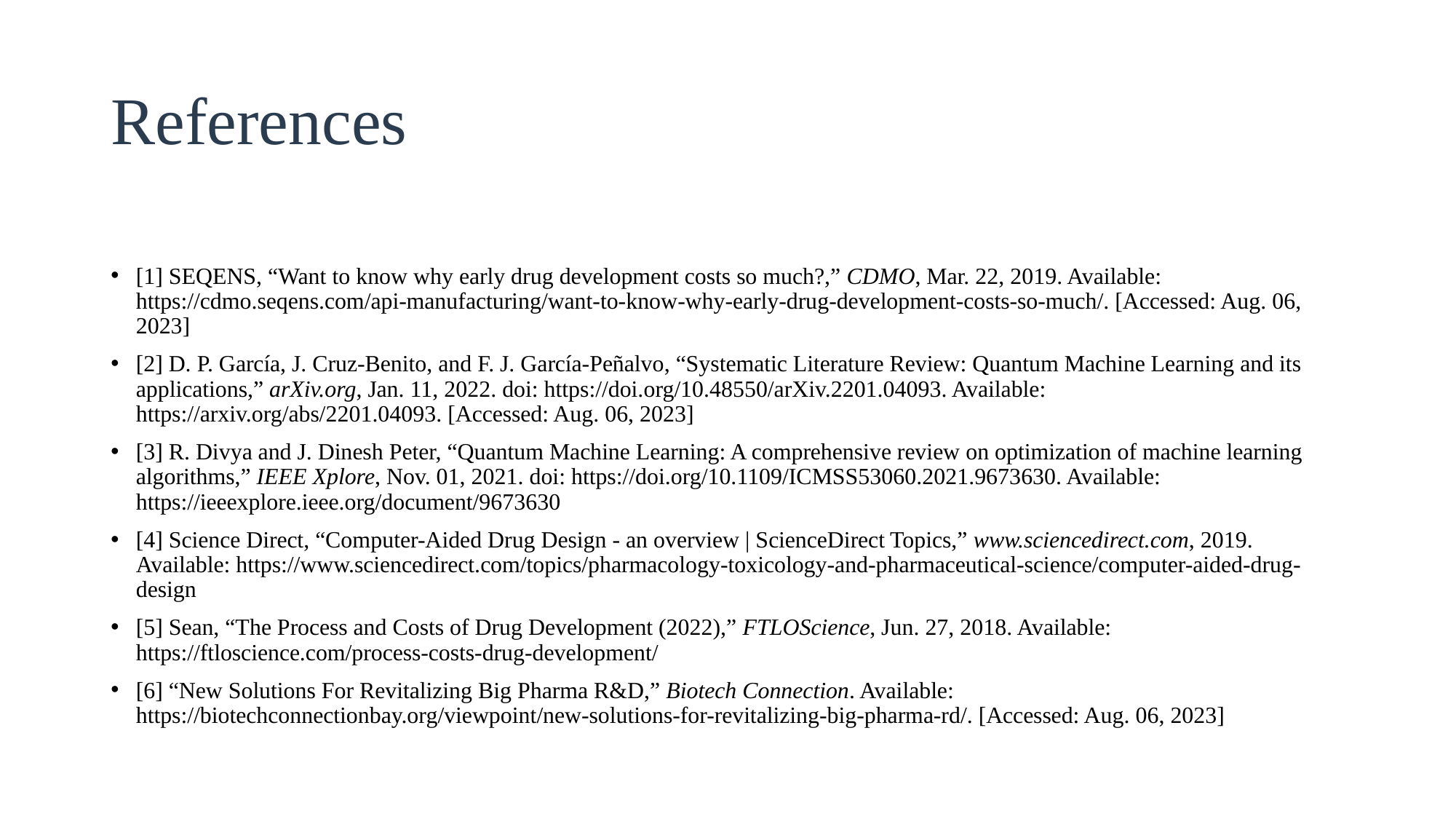

# References

[1] SEQENS, “Want to know why early drug development costs so much?,” CDMO, Mar. 22, 2019. Available: https://cdmo.seqens.com/api-manufacturing/want-to-know-why-early-drug-development-costs-so-much/. [Accessed: Aug. 06, 2023]
[2] D. P. García, J. Cruz-Benito, and F. J. García-Peñalvo, “Systematic Literature Review: Quantum Machine Learning and its applications,” arXiv.org, Jan. 11, 2022. doi: https://doi.org/10.48550/arXiv.2201.04093. Available: https://arxiv.org/abs/2201.04093. [Accessed: Aug. 06, 2023]
[3] R. Divya and J. Dinesh Peter, “Quantum Machine Learning: A comprehensive review on optimization of machine learning algorithms,” IEEE Xplore, Nov. 01, 2021. doi: https://doi.org/10.1109/ICMSS53060.2021.9673630. Available: https://ieeexplore.ieee.org/document/9673630
[4] Science Direct, “Computer-Aided Drug Design - an overview | ScienceDirect Topics,” www.sciencedirect.com, 2019. Available: https://www.sciencedirect.com/topics/pharmacology-toxicology-and-pharmaceutical-science/computer-aided-drug-design
[5] Sean, “The Process and Costs of Drug Development (2022),” FTLOScience, Jun. 27, 2018. Available: https://ftloscience.com/process-costs-drug-development/
[6] “New Solutions For Revitalizing Big Pharma R&D,” Biotech Connection. Available: https://biotechconnectionbay.org/viewpoint/new-solutions-for-revitalizing-big-pharma-rd/. [Accessed: Aug. 06, 2023]